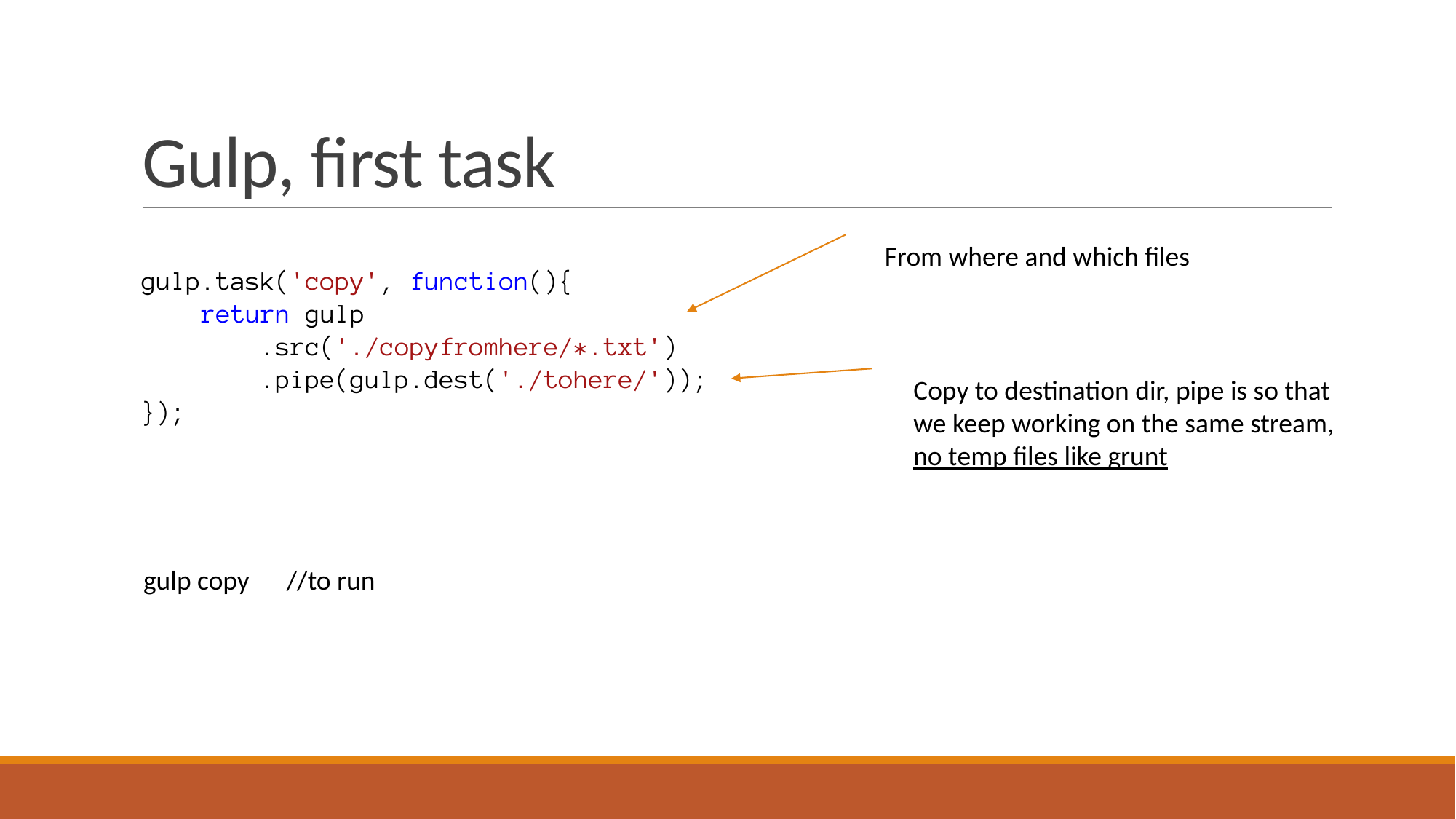

# Gulp, first task
From where and which files
gulp.task('copy', function(){
    return gulp
        .src('./copyfromhere/*.txt')
        .pipe(gulp.dest('./tohere/'));
});
Copy to destination dir, pipe is so that
we keep working on the same stream,
no temp files like grunt
gulp copy      //to run